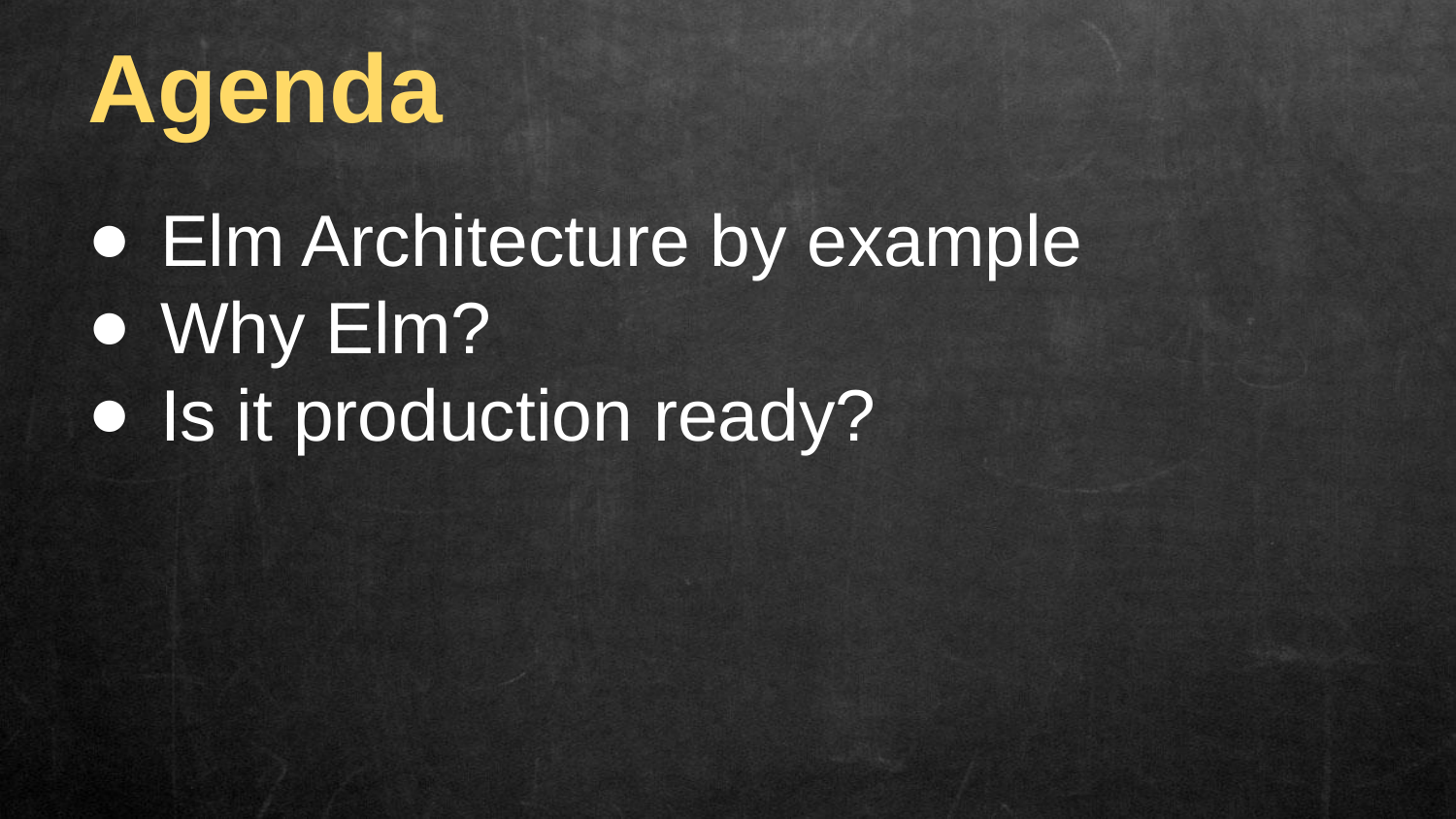

# Agenda
Elm Architecture by example
Why Elm?
Is it production ready?